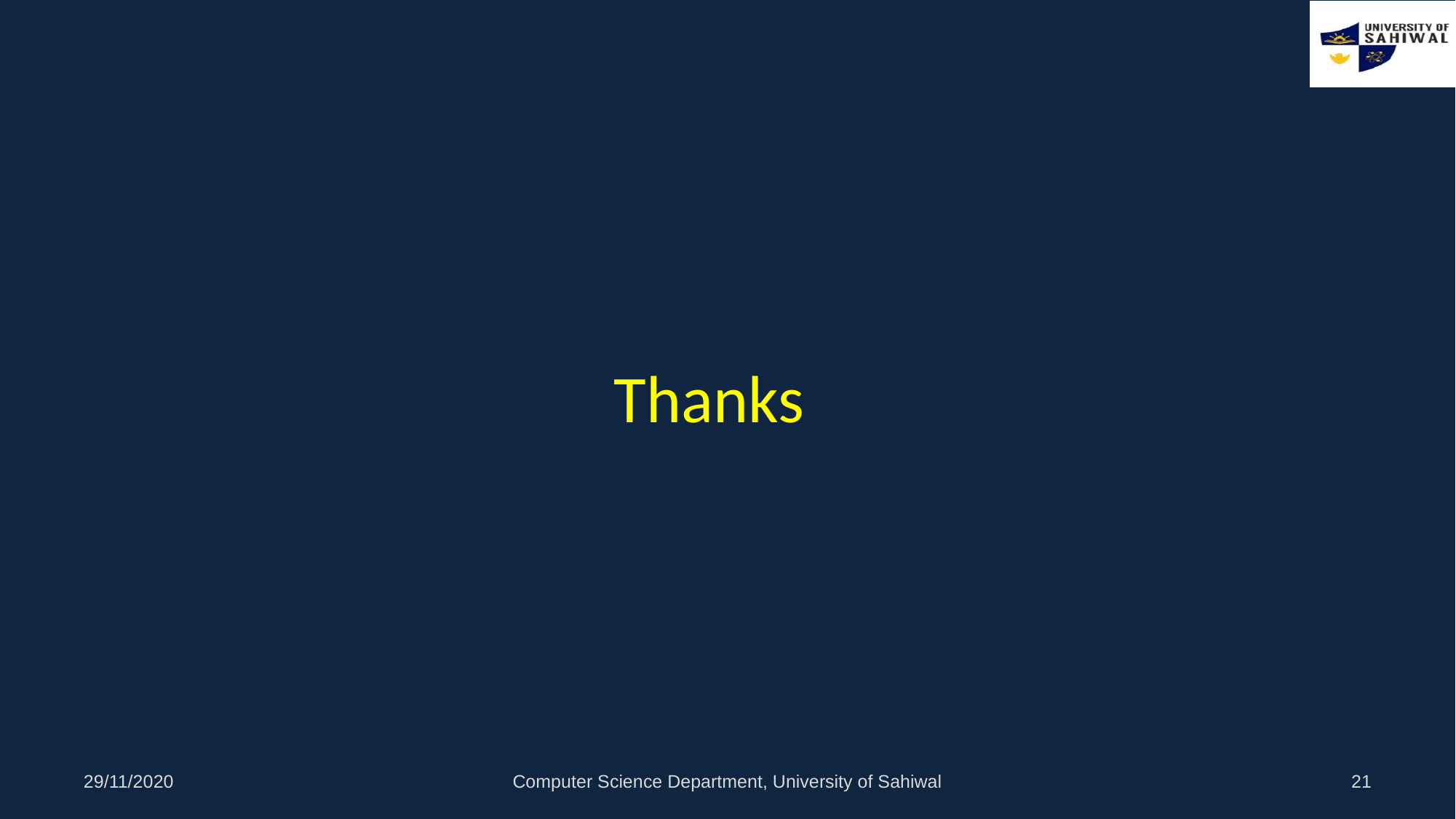

# Thanks
29/11/2020
Computer Science Department, University of Sahiwal
21